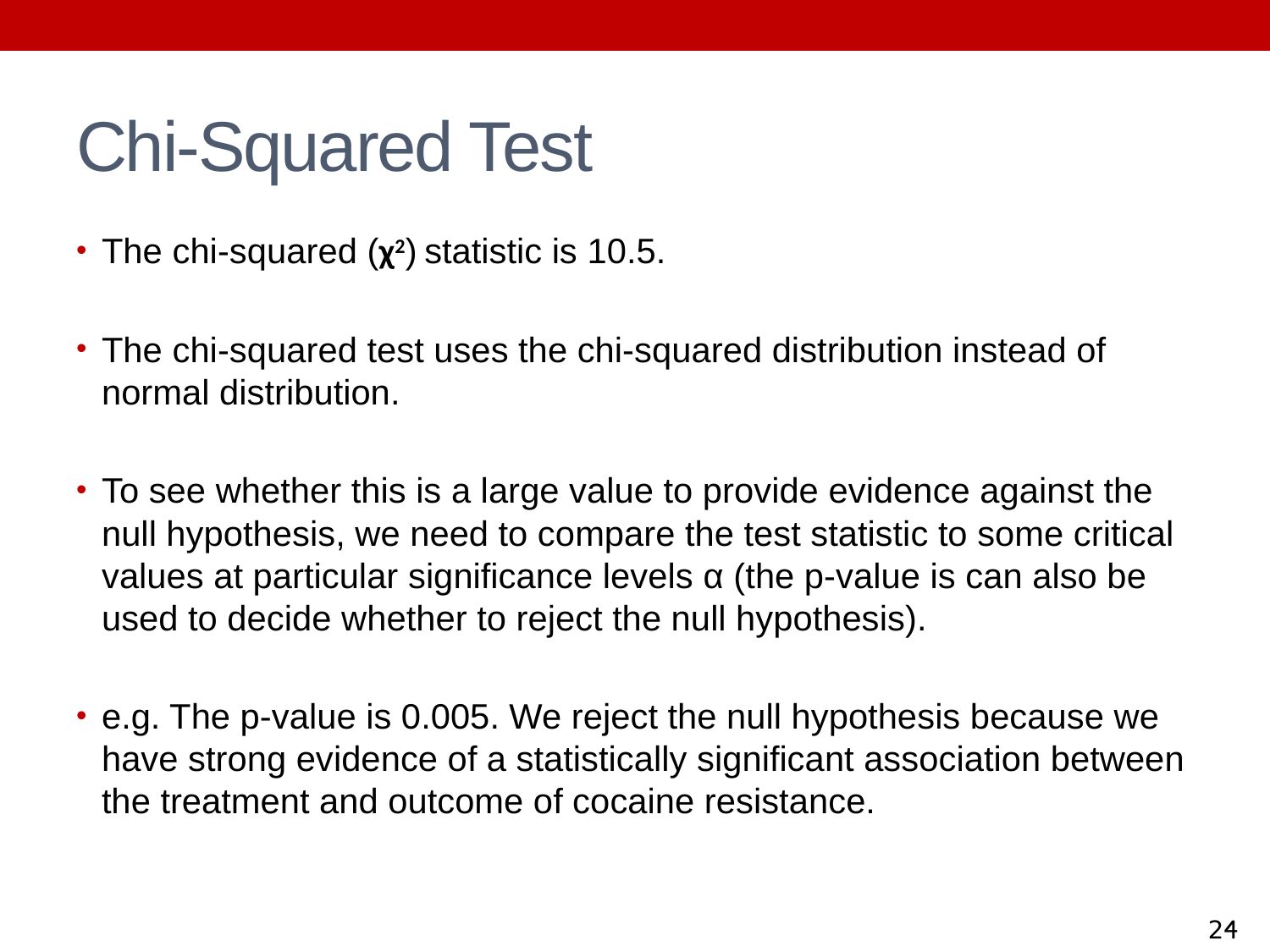

# Chi-Squared Test
The chi-squared (χ2) statistic is 10.5.

The chi-squared test uses the chi-squared distribution instead of normal distribution.

To see whether this is a large value to provide evidence against the null hypothesis, we need to compare the test statistic to some critical values at particular significance levels α (the p-value is can also be used to decide whether to reject the null hypothesis).

e.g. The p-value is 0.005. We reject the null hypothesis because we have strong evidence of a statistically significant association between the treatment and outcome of cocaine resistance.

24